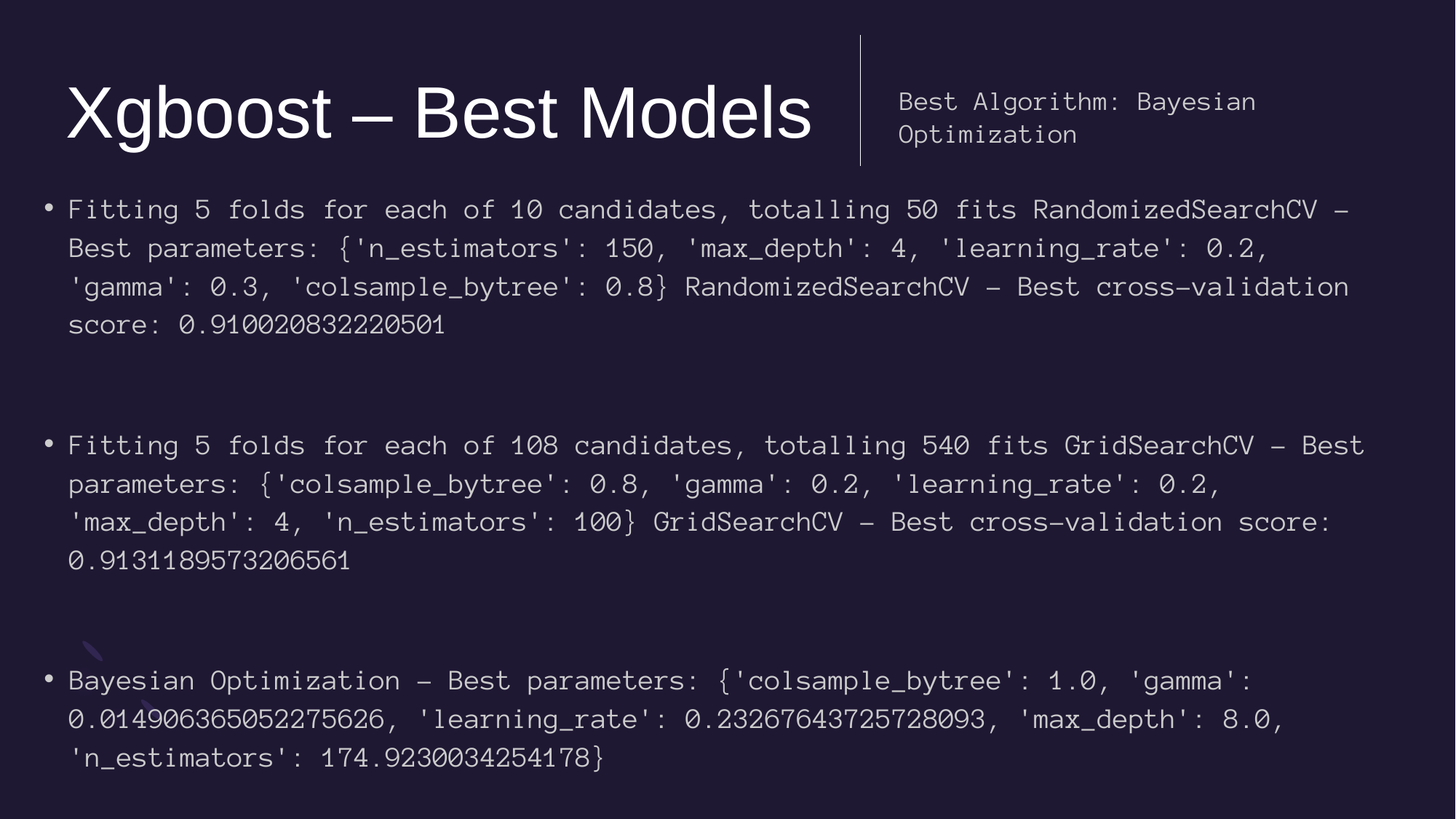

# Xgboost – Best Models
Best Algorithm: Bayesian Optimization
Fitting 5 folds for each of 10 candidates, totalling 50 fits RandomizedSearchCV - Best parameters: {'n_estimators': 150, 'max_depth': 4, 'learning_rate': 0.2, 'gamma': 0.3, 'colsample_bytree': 0.8} RandomizedSearchCV - Best cross-validation score: 0.910020832220501

Fitting 5 folds for each of 108 candidates, totalling 540 fits GridSearchCV - Best parameters: {'colsample_bytree': 0.8, 'gamma': 0.2, 'learning_rate': 0.2, 'max_depth': 4, 'n_estimators': 100} GridSearchCV - Best cross-validation score: 0.9131189573206561

Bayesian Optimization - Best parameters: {'colsample_bytree': 1.0, 'gamma': 0.014906365052275626, 'learning_rate': 0.23267643725728093, 'max_depth': 8.0, 'n_estimators': 174.9230034254178}